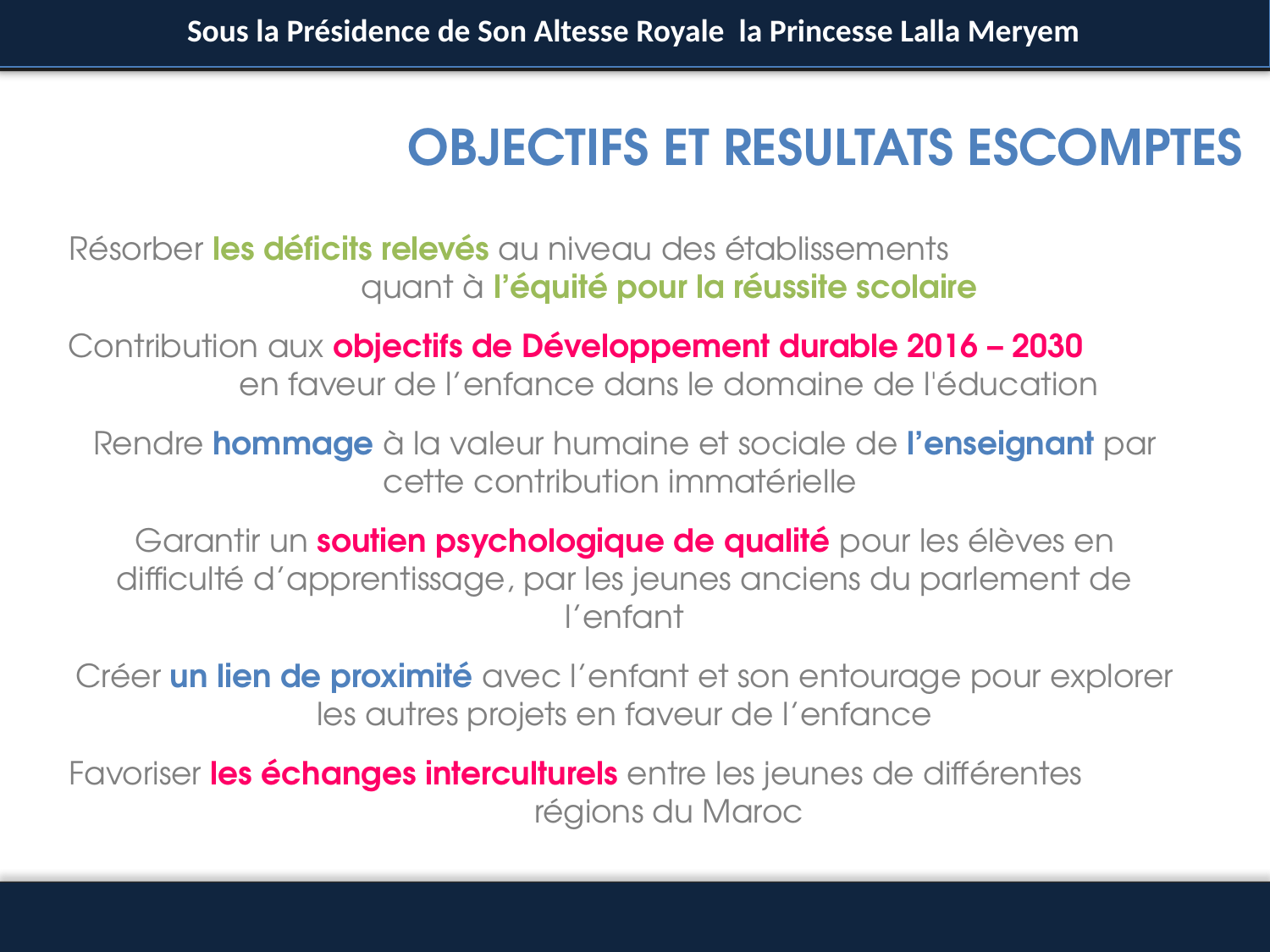

Sous la Présidence de Son Altesse Royale  la Princesse Lalla Meryem
OBJECTIFS ET RESULTATS ESCOMPTES
Résorber les déficits relevés au niveau des établissements                                     quant à l’équité pour la réussite scolaire
Contribution aux objectifs de Développement durable 2016 – 2030                       en faveur de l’enfance dans le domaine de l'éducation
Rendre hommage à la valeur humaine et sociale de l’enseignant par cette contribution immatérielle
Garantir un soutien psychologique de qualité pour les élèves en difficulté d’apprentissage, par les jeunes anciens du parlement de l’enfant
Créer un lien de proximité avec l’enfant et son entourage pour explorer les autres projets en faveur de l’enfance
Favoriser les échanges interculturels entre les jeunes de différentes                      régions du Maroc